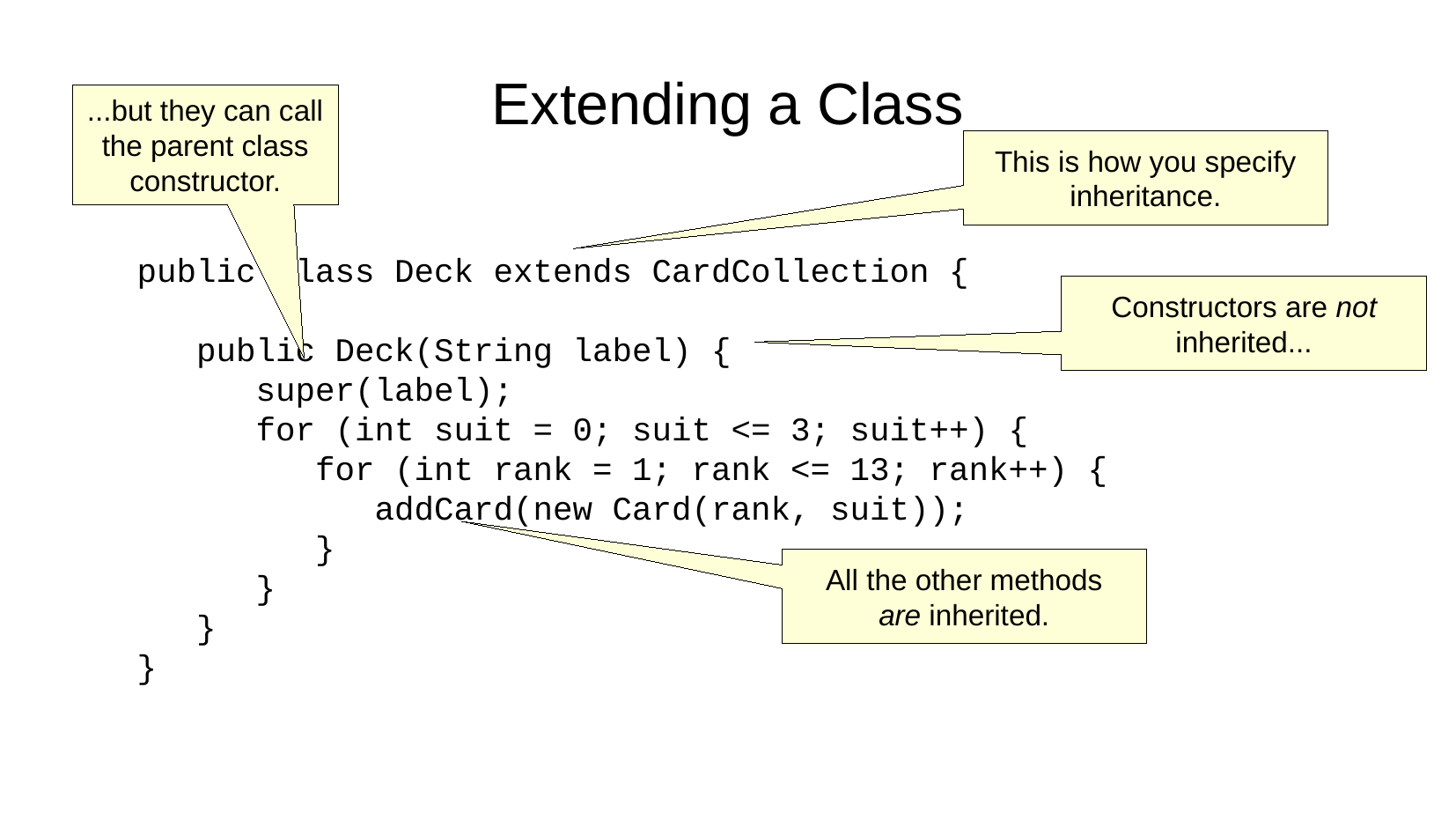

Extending a Class
...but they can call
the parent class
constructor.
This is how you specify
inheritance.
public class Deck extends CardCollection {

   public Deck(String label) {
      super(label);
      for (int suit = 0; suit <= 3; suit++) {
         for (int rank = 1; rank <= 13; rank++) {
            addCard(new Card(rank, suit));
         }
      }
   }
}
Constructors are not
inherited...
All the other methods
are inherited.